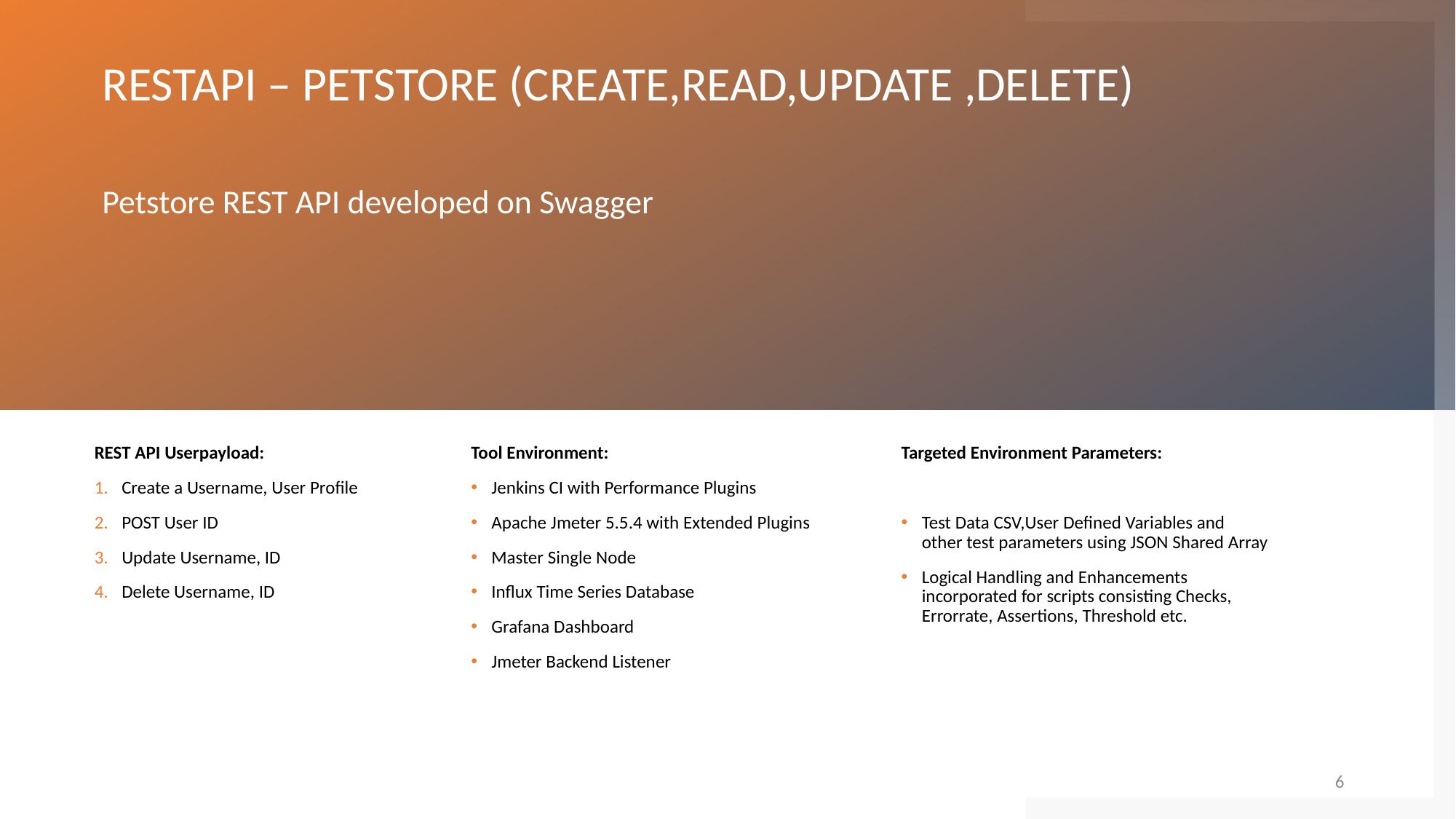

# RESTAPI – PETSTORE (CREATE,READ,UPDATE ,DELETE)
Petstore REST API developed on Swagger
REST API Userpayload:
Create a Username, User Profile
POST User ID
Update Username, ID
Delete Username, ID

Tool Environment:
Jenkins CI with Performance Plugins
Apache Jmeter 5.5.4 with Extended Plugins
Master Single Node
Influx Time Series Database
Grafana Dashboard
Jmeter Backend Listener

Targeted Environment Parameters:

Test Data CSV,User Defined Variables and other test parameters using JSON Shared Array
Logical Handling and Enhancements incorporated for scripts consisting Checks, Errorrate, Assertions, Threshold etc.

6